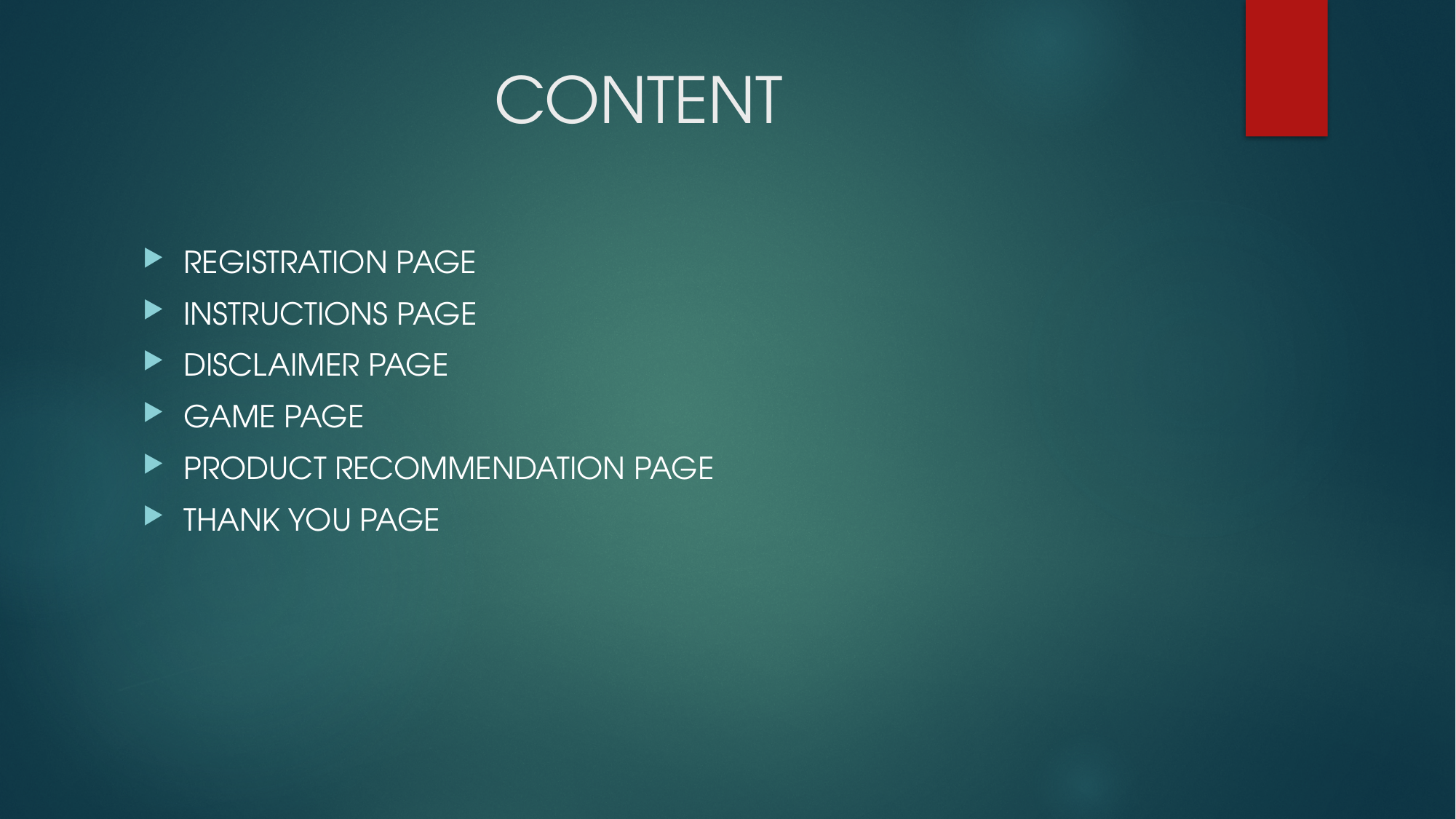

# CONTENT
REGISTRATION PAGE
INSTRUCTIONS PAGE
DISCLAIMER PAGE
GAME PAGE
PRODUCT RECOMMENDATION PAGE
THANK YOU PAGE